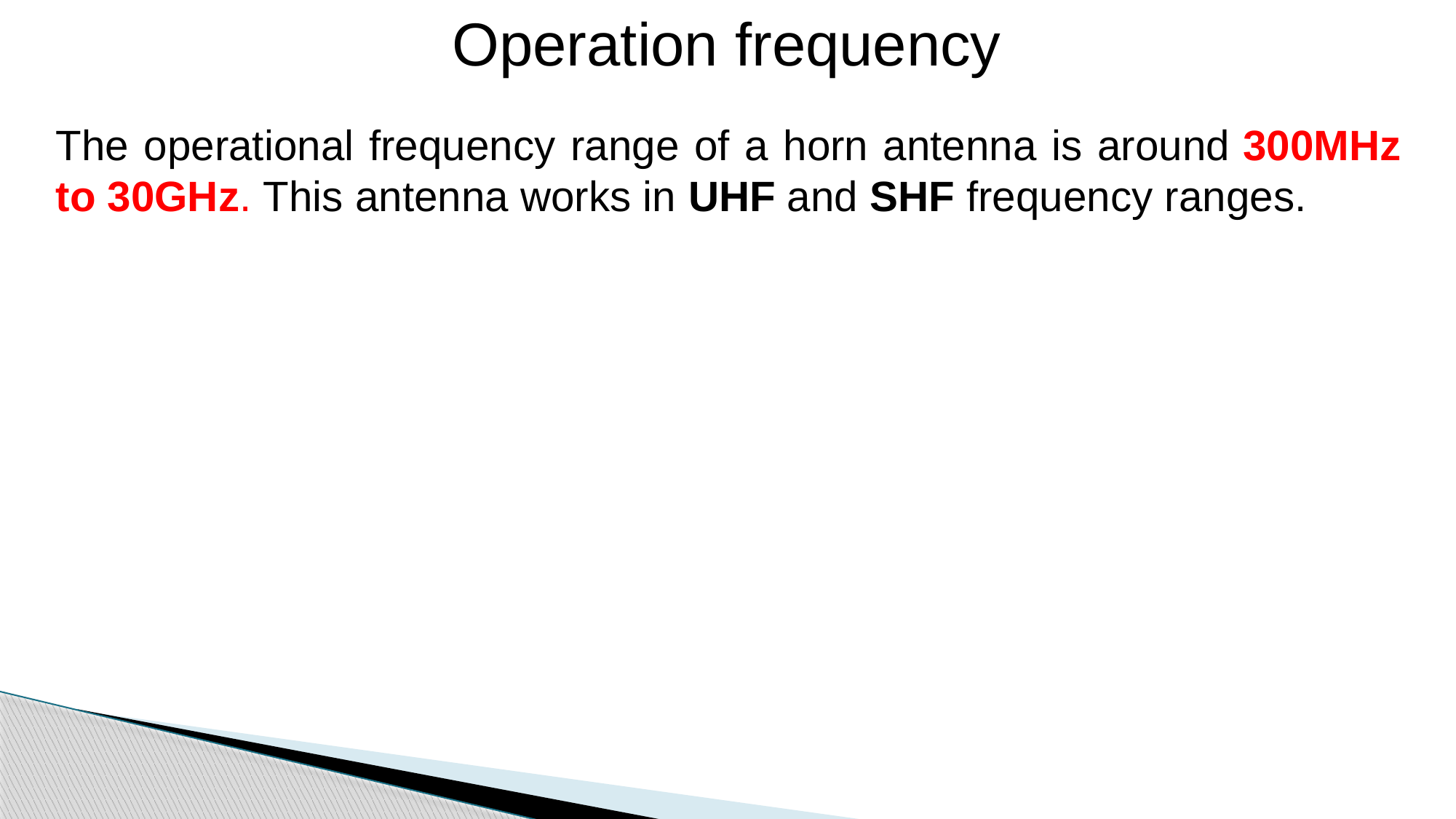

Operation frequency
The operational frequency range of a horn antenna is around 300MHz to 30GHz. This antenna works in UHF and SHF frequency ranges.